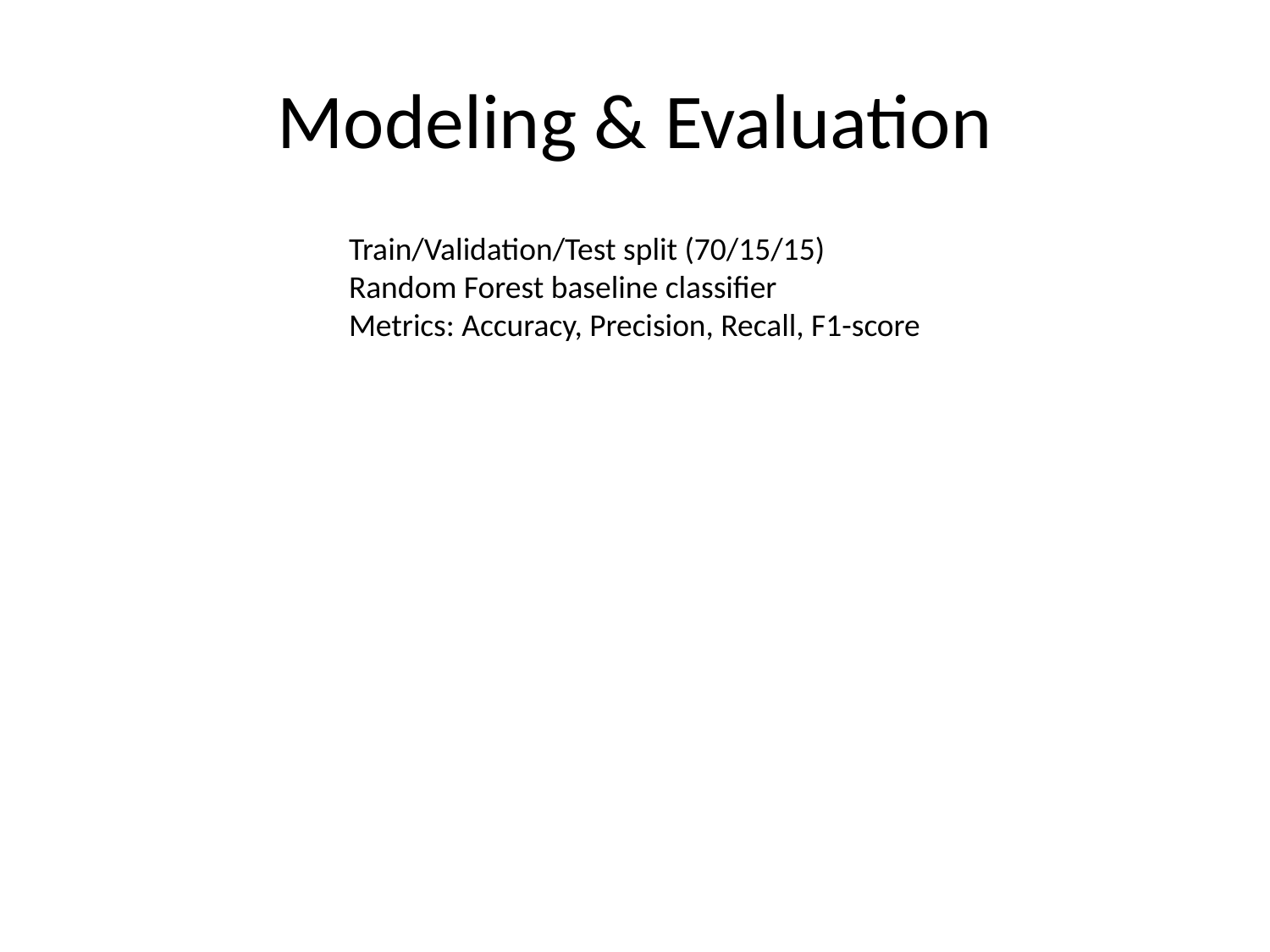

# Modeling & Evaluation
Train/Validation/Test split (70/15/15)
Random Forest baseline classifier
Metrics: Accuracy, Precision, Recall, F1-score